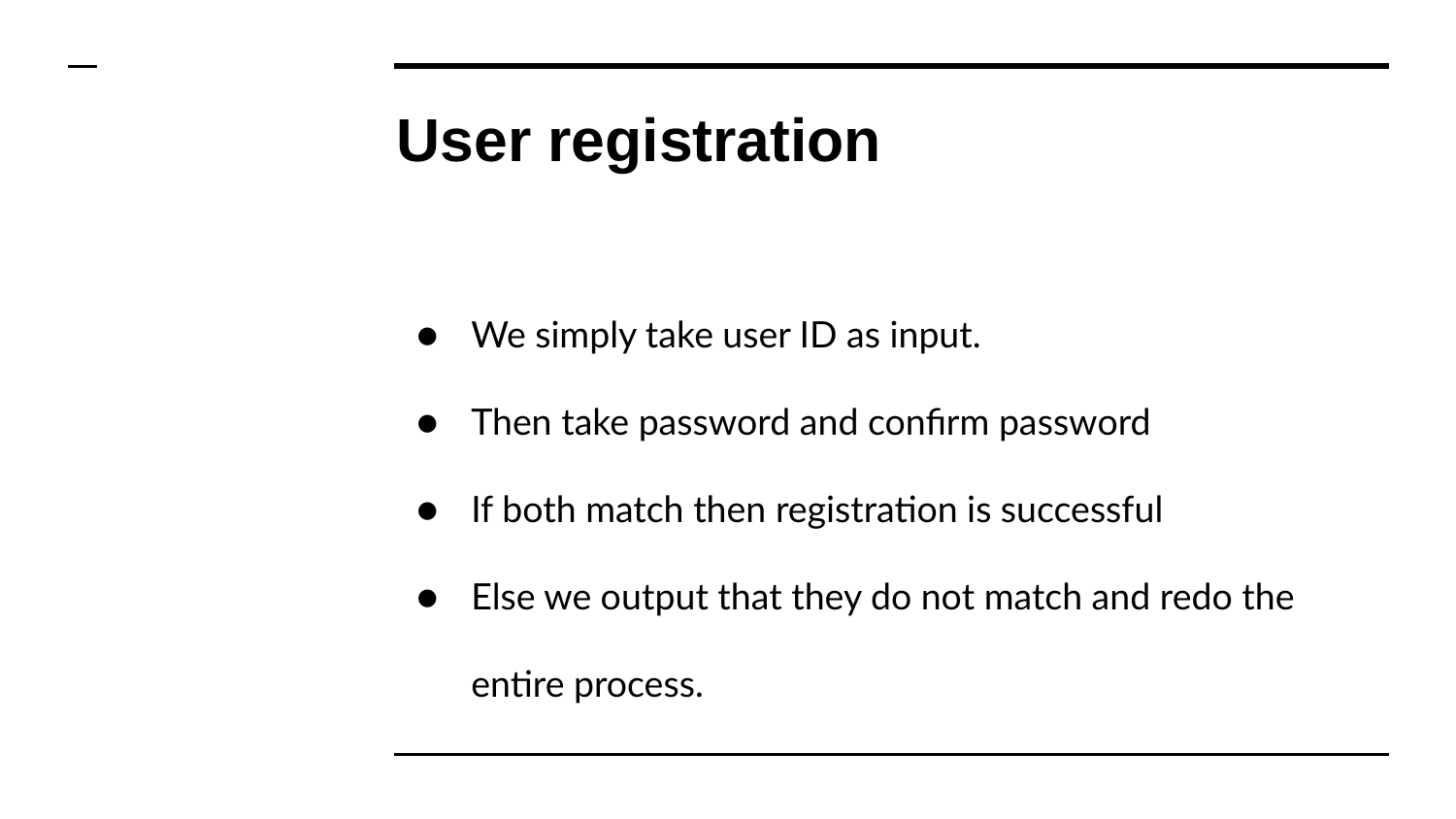

# User registration
We simply take user ID as input.
Then take password and confirm password
If both match then registration is successful
Else we output that they do not match and redo the entire process.